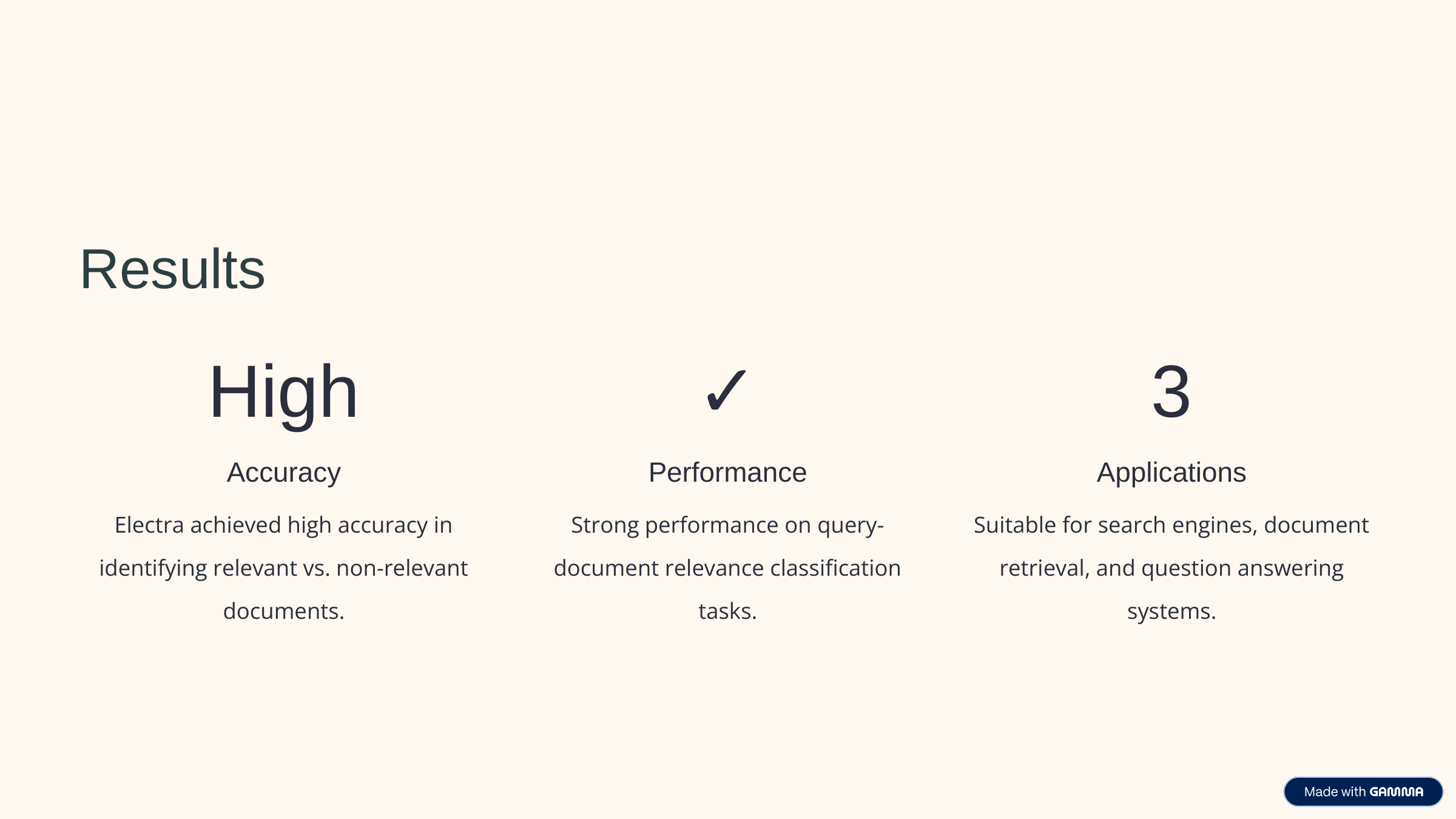

Results
High
✓
3
Accuracy
Performance
Applications
Electra achieved high accuracy in identifying relevant vs. non-relevant documents.
Strong performance on query-document relevance classification tasks.
Suitable for search engines, document retrieval, and question answering systems.